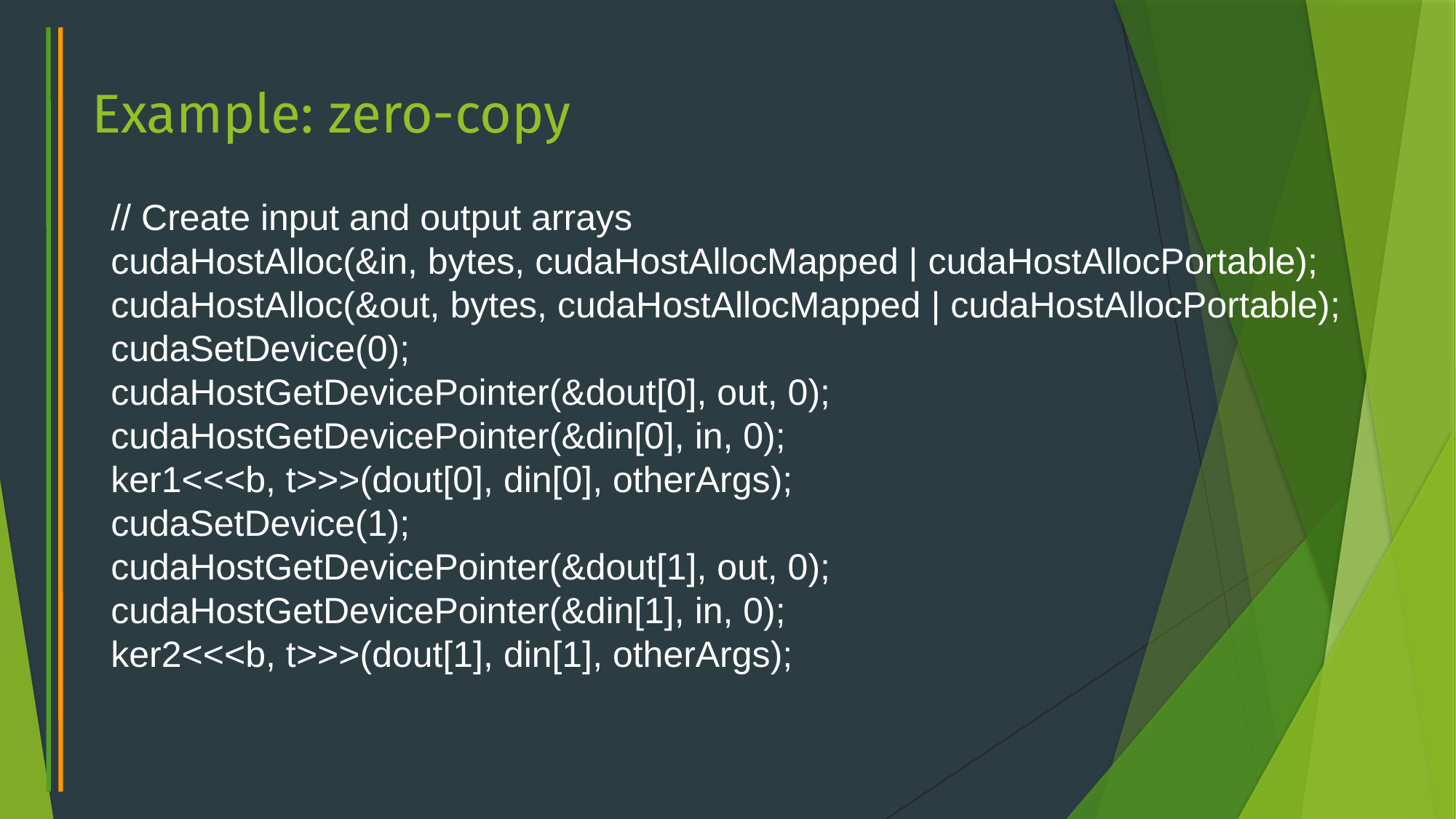

# Example: zero-copy
// Create input and output arrays
cudaHostAlloc(&in, bytes, cudaHostAllocMapped | cudaHostAllocPortable);
cudaHostAlloc(&out, bytes, cudaHostAllocMapped | cudaHostAllocPortable);
cudaSetDevice(0);
cudaHostGetDevicePointer(&dout[0], out, 0);
cudaHostGetDevicePointer(&din[0], in, 0);
ker1<<<b, t>>>(dout[0], din[0], otherArgs);
cudaSetDevice(1);
cudaHostGetDevicePointer(&dout[1], out, 0);
cudaHostGetDevicePointer(&din[1], in, 0);
ker2<<<b, t>>>(dout[1], din[1], otherArgs);